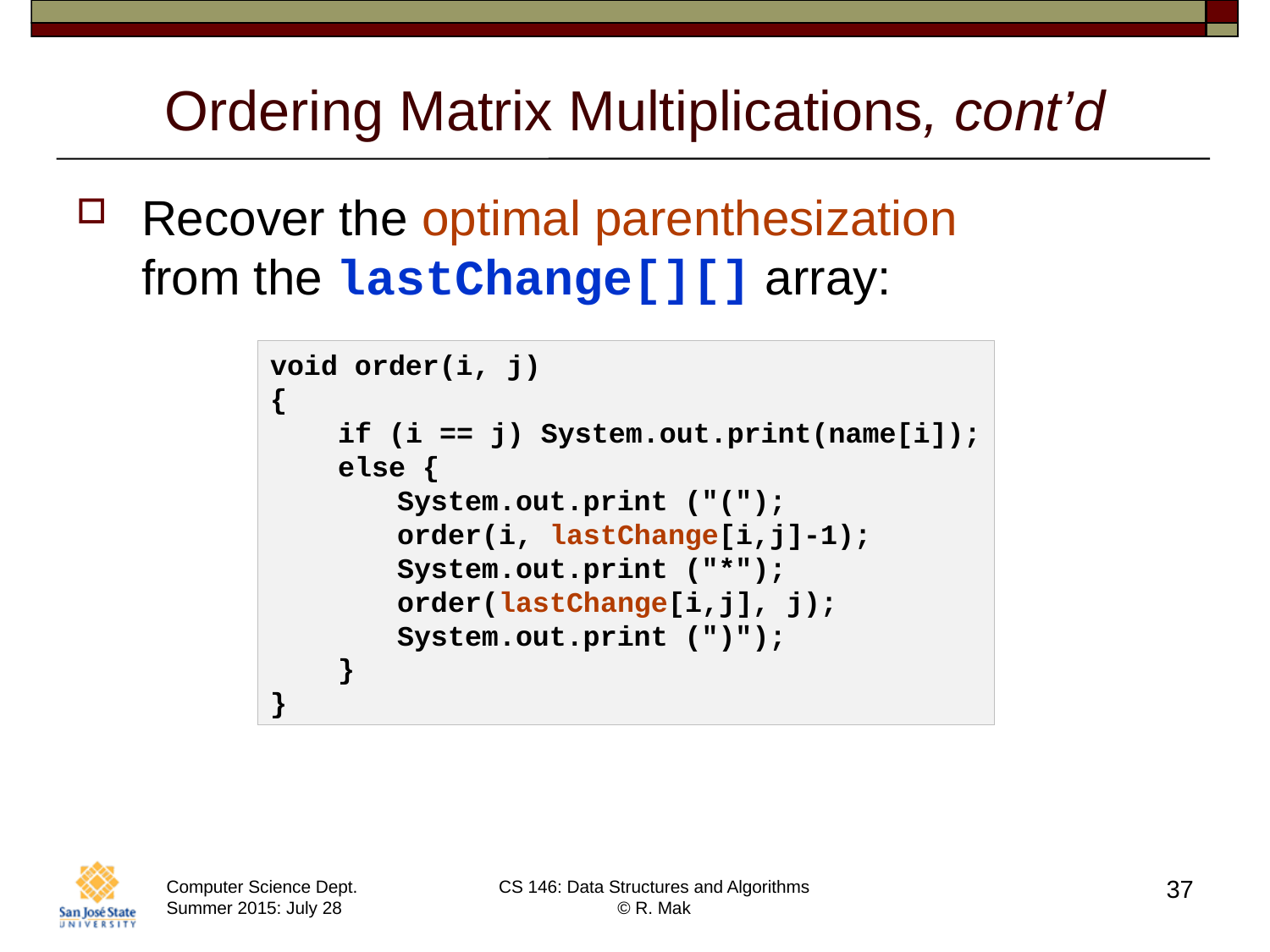

# Ordering Matrix Multiplications, cont’d
Recover the optimal parenthesization
from the lastChange[][] array:
void order(i, j)
{
    if (i == j) System.out.print(name[i]);
    else {
	System.out.print ("(");
	order(i, lastChange[i,j]-1);
	System.out.print ("*");
	order(lastChange[i,j], j);
	System.out.print (")");
    }
}
37